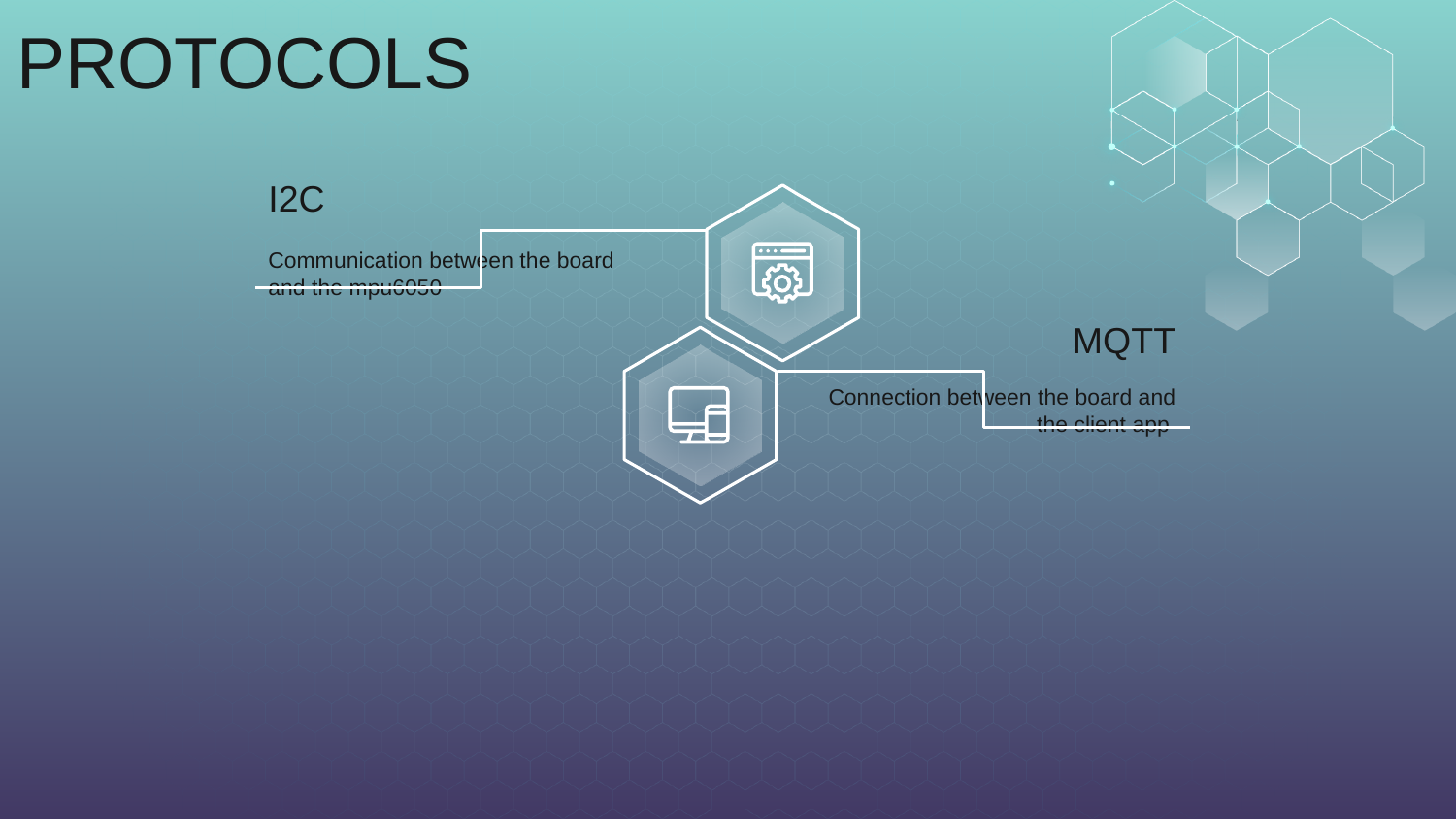

# PROTOCOLS
I2C

Communication between the board and the mpu6050

MQTT

Connection between the board and the client app